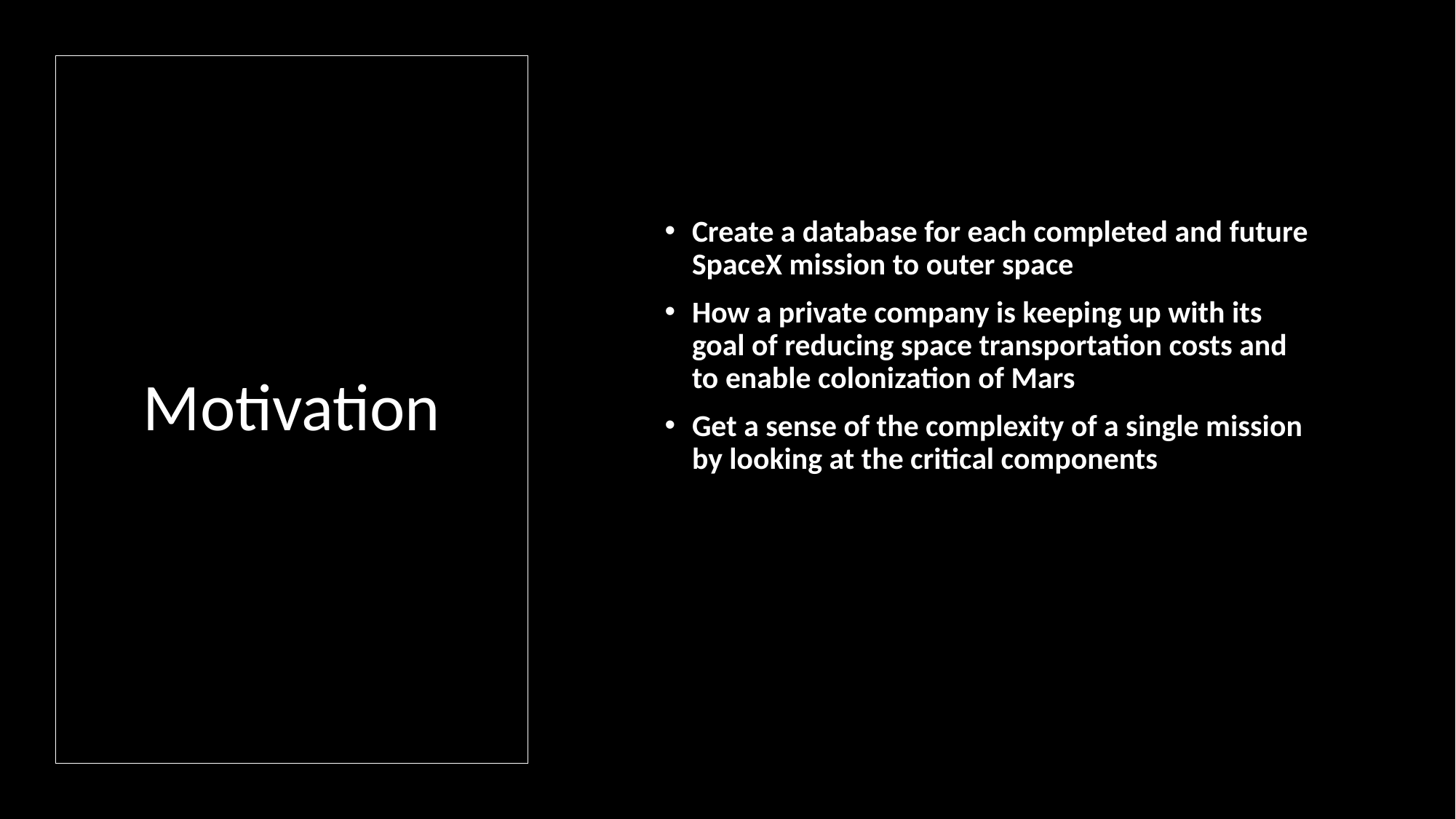

Create a database for each completed and future SpaceX mission to outer space
How a private company is keeping up with its goal of reducing space transportation costs and to enable colonization of Mars
Get a sense of the complexity of a single mission by looking at the critical components

# Motivation